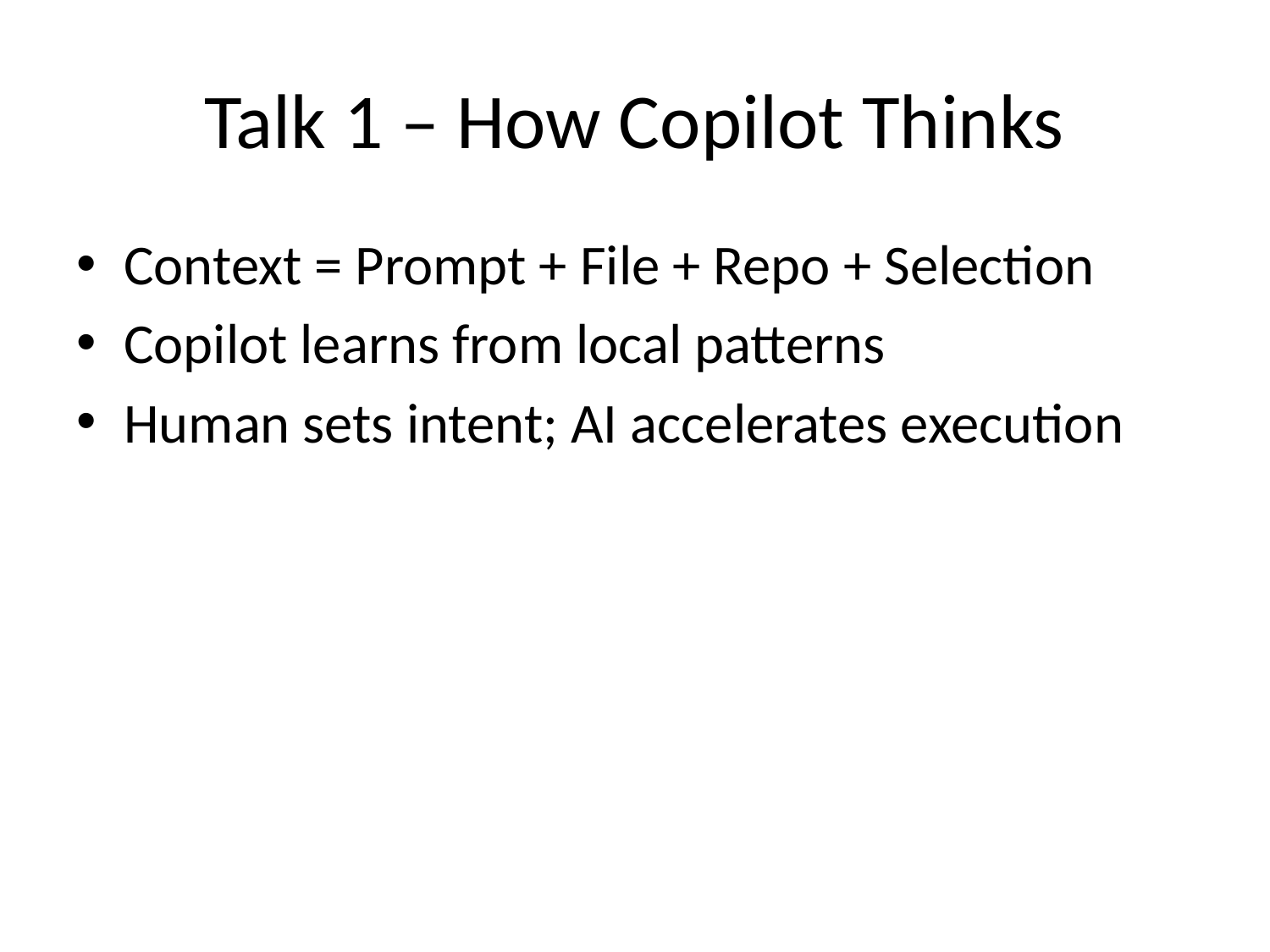

# Talk 1 – How Copilot Thinks
Context = Prompt + File + Repo + Selection
Copilot learns from local patterns
Human sets intent; AI accelerates execution